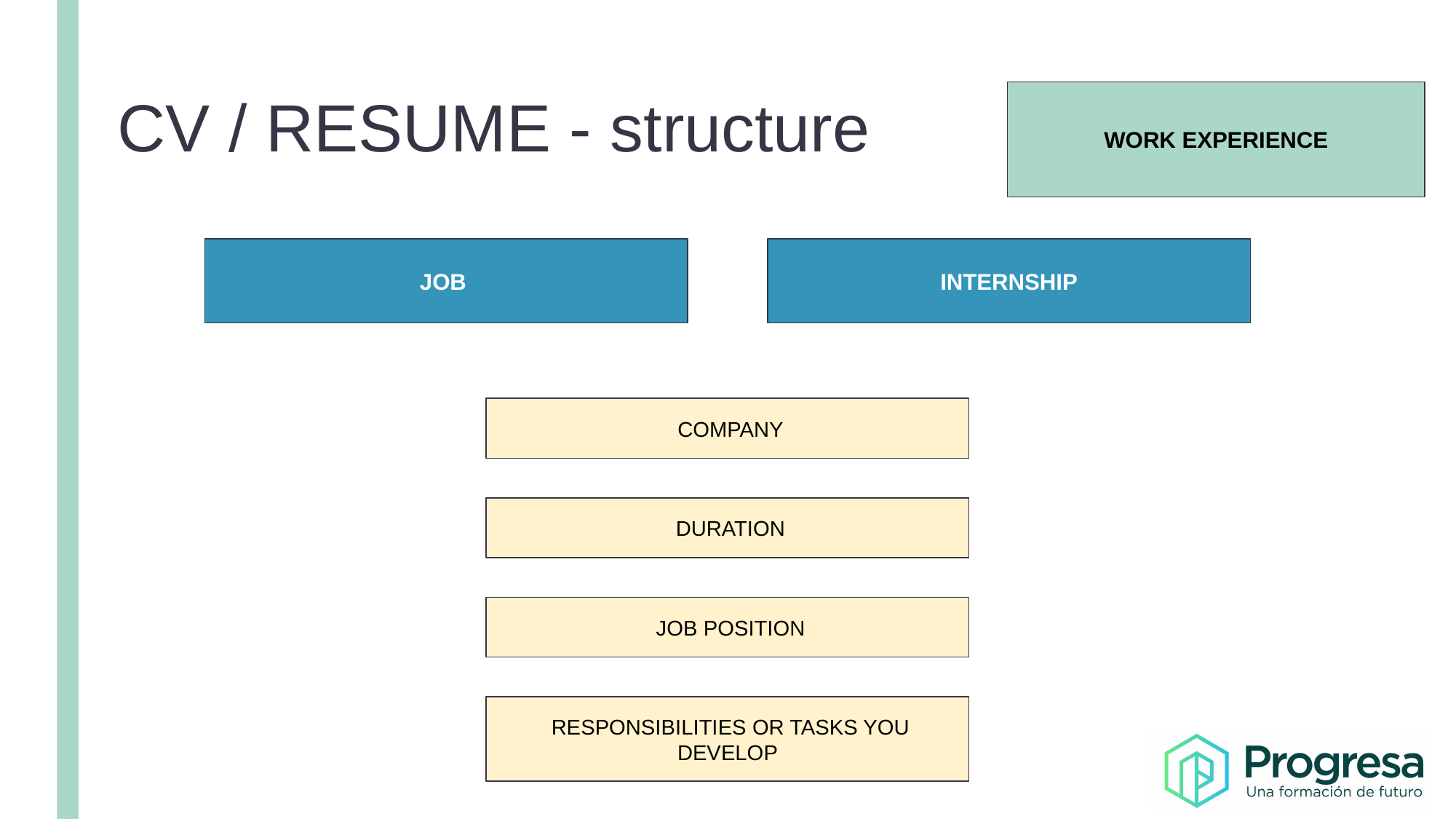

# CV / RESUME - structure
WORK EXPERIENCE
JOB
INTERNSHIP
 COMPANY
 DURATION
 JOB POSITION
 RESPONSIBILITIES OR TASKS YOU DEVELOP